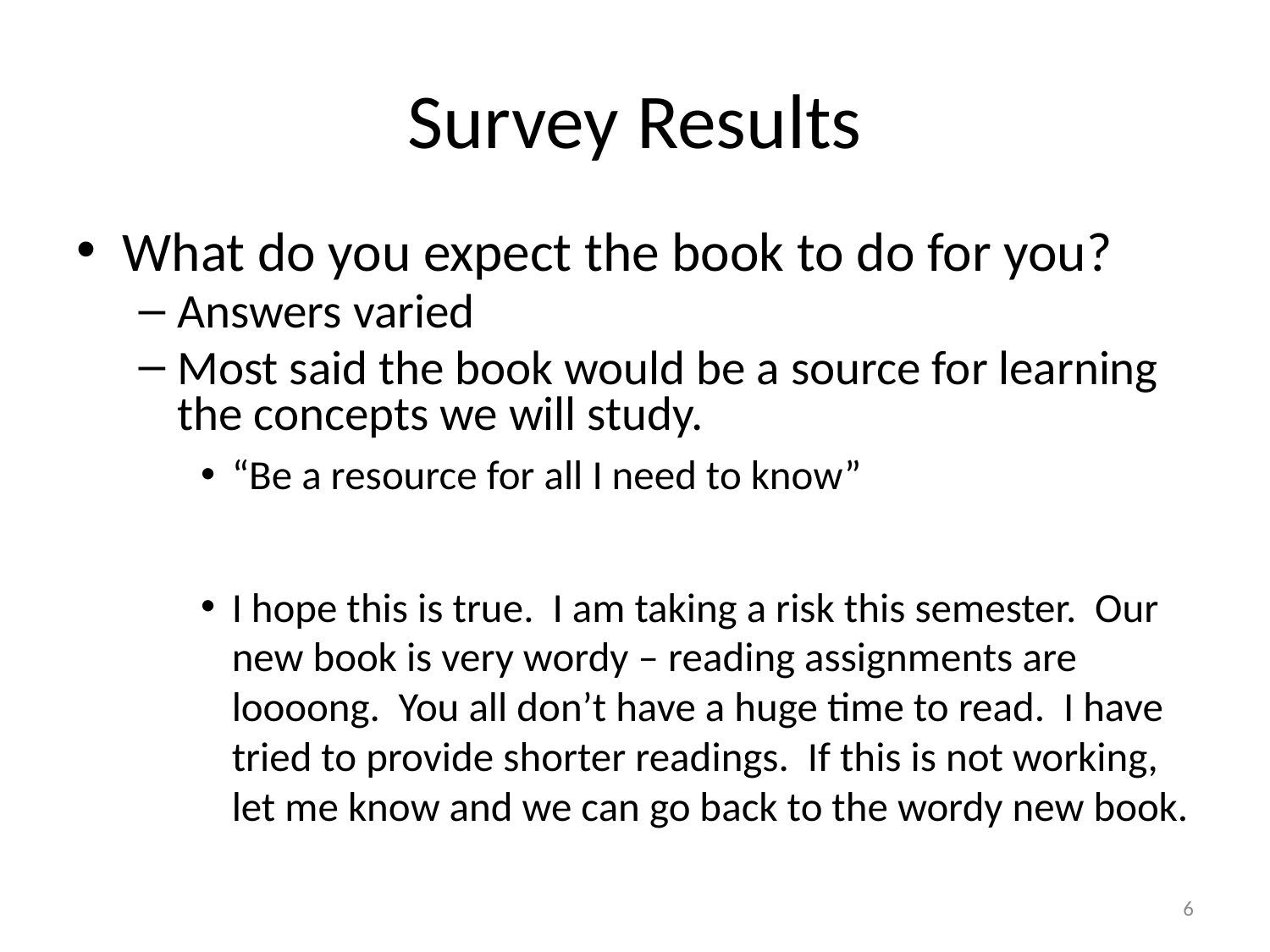

# Survey Results
What do you expect the book to do for you?
Answers varied
Most said the book would be a source for learning the concepts we will study.
“Be a resource for all I need to know”

I hope this is true.  I am taking a risk this semester.  Our new book is very wordy – reading assignments are loooong.  You all don’t have a huge time to read.  I have tried to provide shorter readings.  If this is not working, let me know and we can go back to the wordy new book.

6